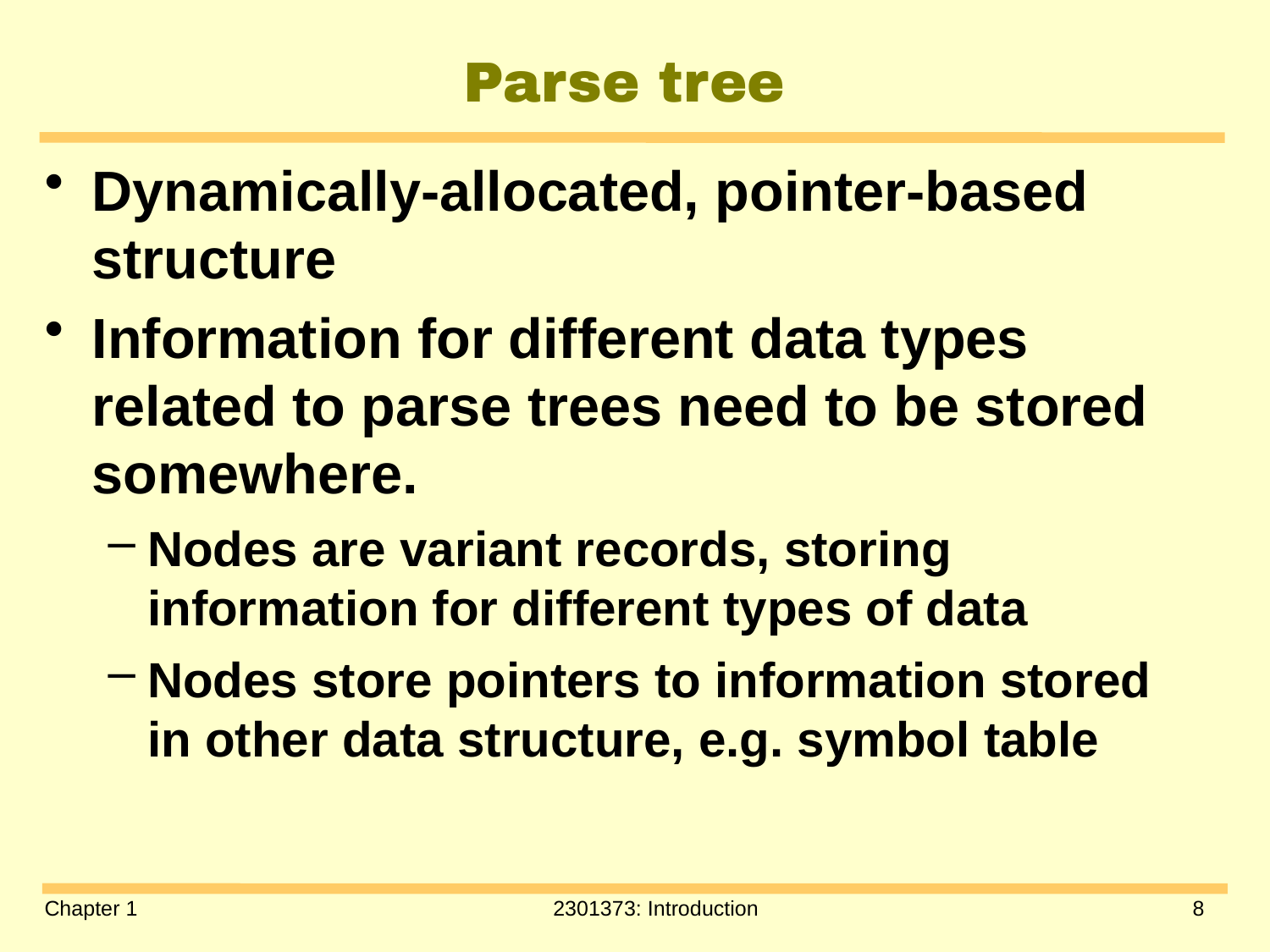

# Parse tree
Dynamically-allocated, pointer-based structure
Information for different data types related to parse trees need to be stored somewhere.
Nodes are variant records, storing information for different types of data
Nodes store pointers to information stored in other data structure, e.g. symbol table

Chapter 1
2301373: Introduction
8